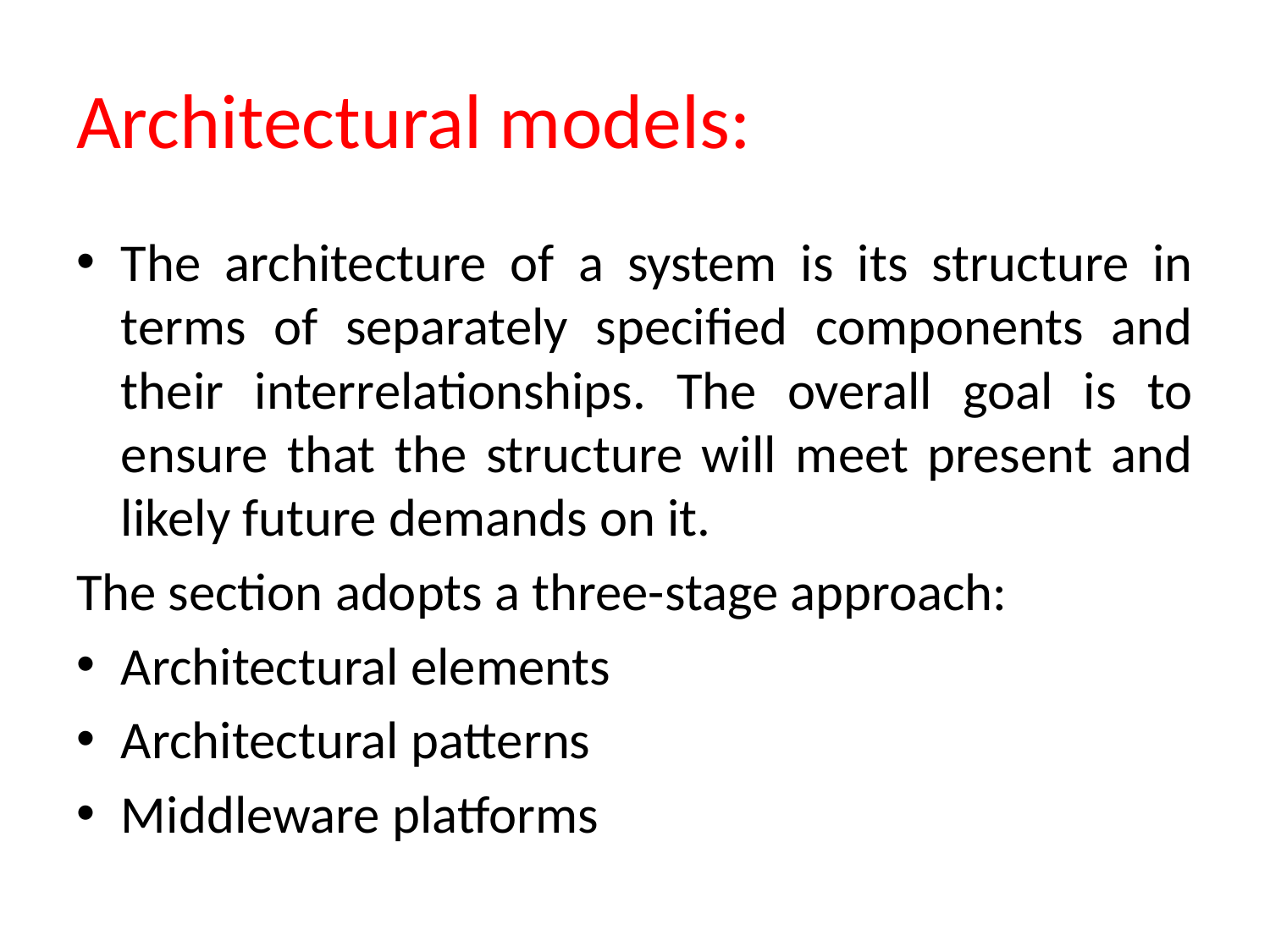

# Architectural models:
The architecture of a system is its structure in terms of separately specified components and their interrelationships. The overall goal is to ensure that the structure will meet present and likely future demands on it.
The section adopts a three-stage approach:
Architectural elements
Architectural patterns
Middleware platforms